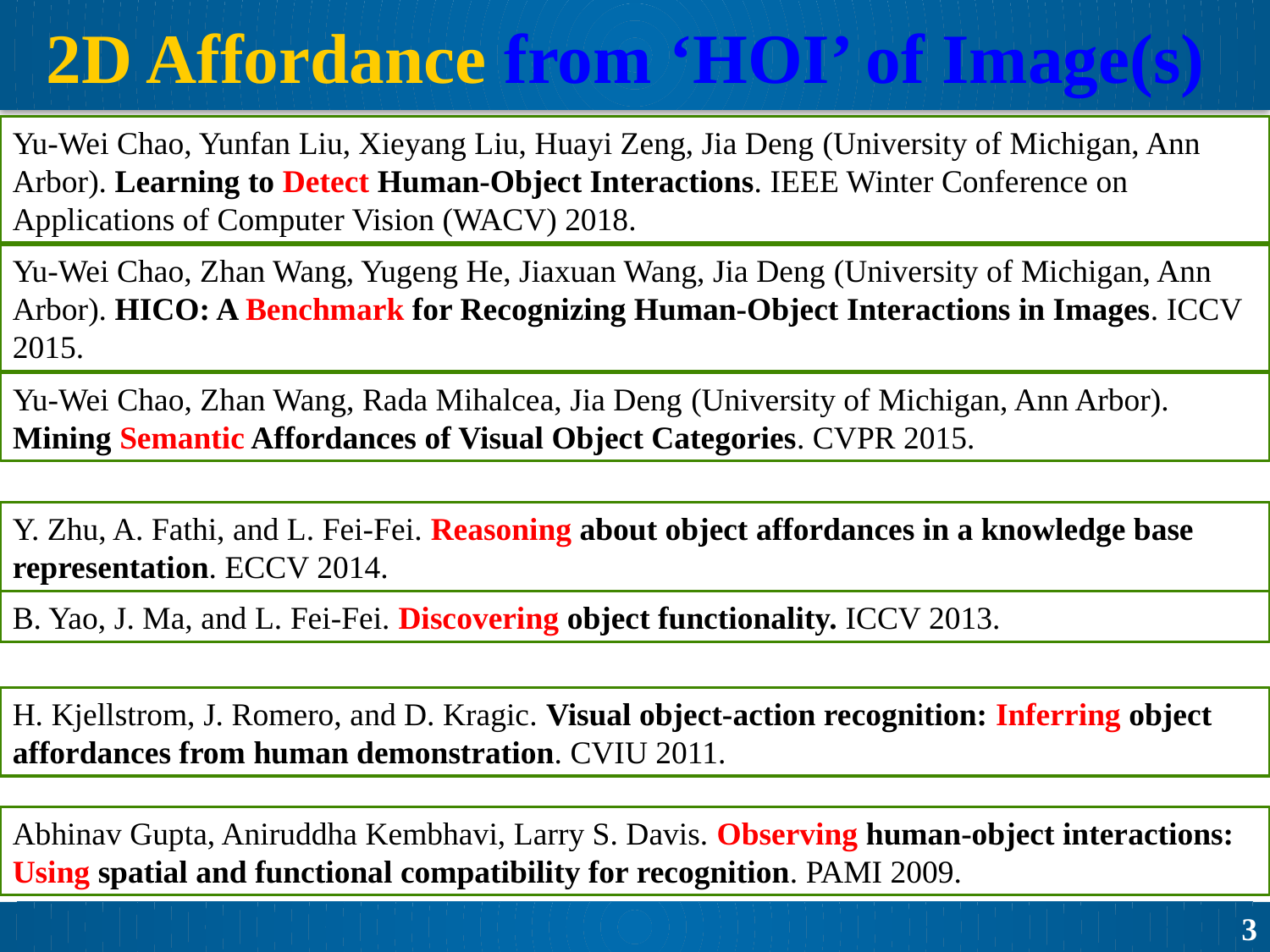

# 2D Affordance from ‘HOI’ of Image(s)
Yu-Wei Chao, Yunfan Liu, Xieyang Liu, Huayi Zeng, Jia Deng (University of Michigan, Ann Arbor). Learning to Detect Human-Object Interactions. IEEE Winter Conference on Applications of Computer Vision (WACV) 2018.
Yu-Wei Chao, Zhan Wang, Yugeng He, Jiaxuan Wang, Jia Deng (University of Michigan, Ann Arbor). HICO: A Benchmark for Recognizing Human-Object Interactions in Images. ICCV 2015.
Yu-Wei Chao, Zhan Wang, Rada Mihalcea, Jia Deng (University of Michigan, Ann Arbor). Mining Semantic Affordances of Visual Object Categories. CVPR 2015.
Y. Zhu, A. Fathi, and L. Fei-Fei. Reasoning about object affordances in a knowledge base representation. ECCV 2014.
B. Yao, J. Ma, and L. Fei-Fei. Discovering object functionality. ICCV 2013.
H. Kjellstrom, J. Romero, and D. Kragic. Visual object-action recognition: Inferring object affordances from human demonstration. CVIU 2011.
Abhinav Gupta, Aniruddha Kembhavi, Larry S. Davis. Observing human-object interactions: Using spatial and functional compatibility for recognition. PAMI 2009.
3